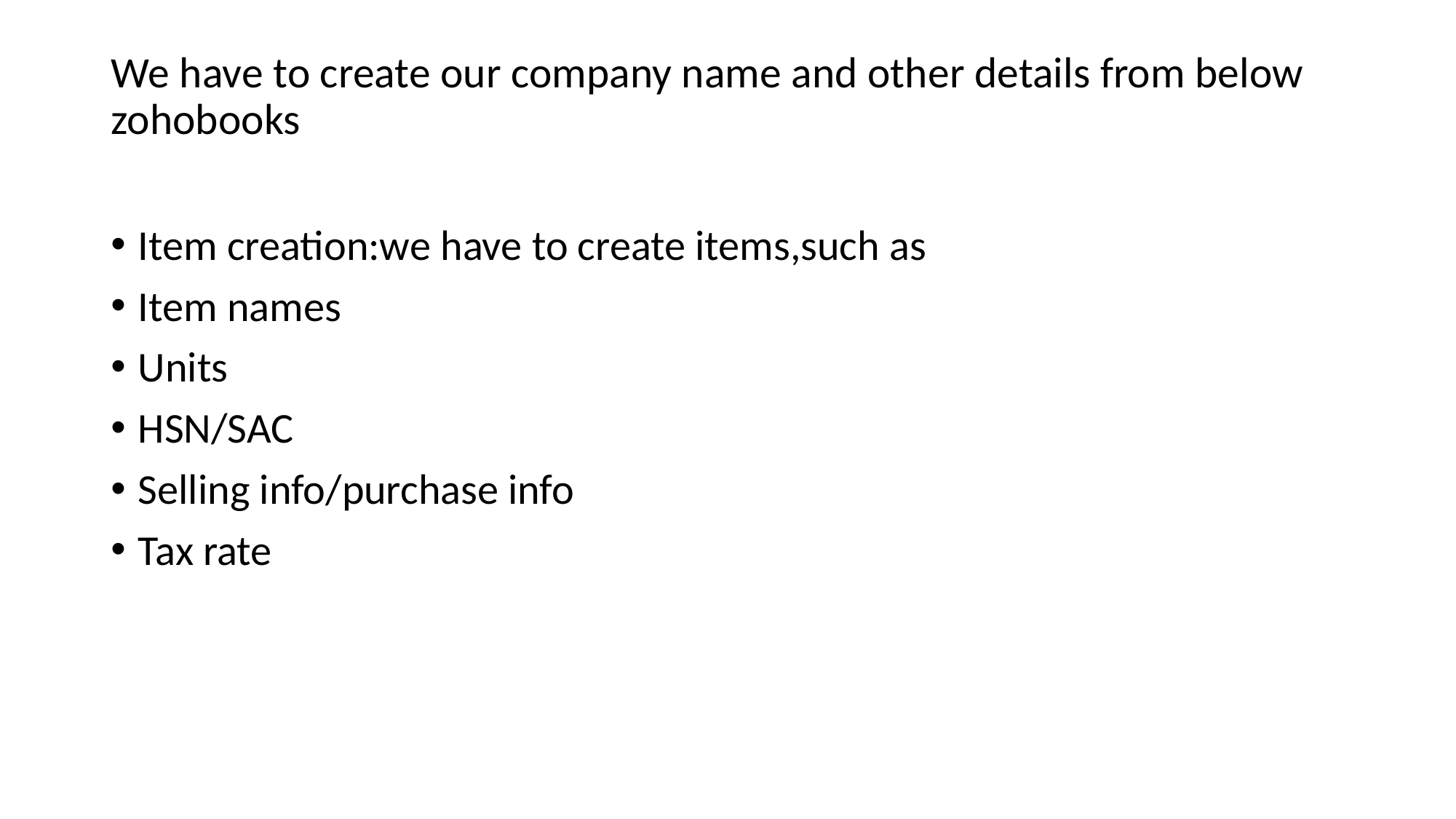

# We have to create our company name and other details from below zohobooks
Item creation:we have to create items,such as
Item names
Units
HSN/SAC
Selling info/purchase info
Tax rate